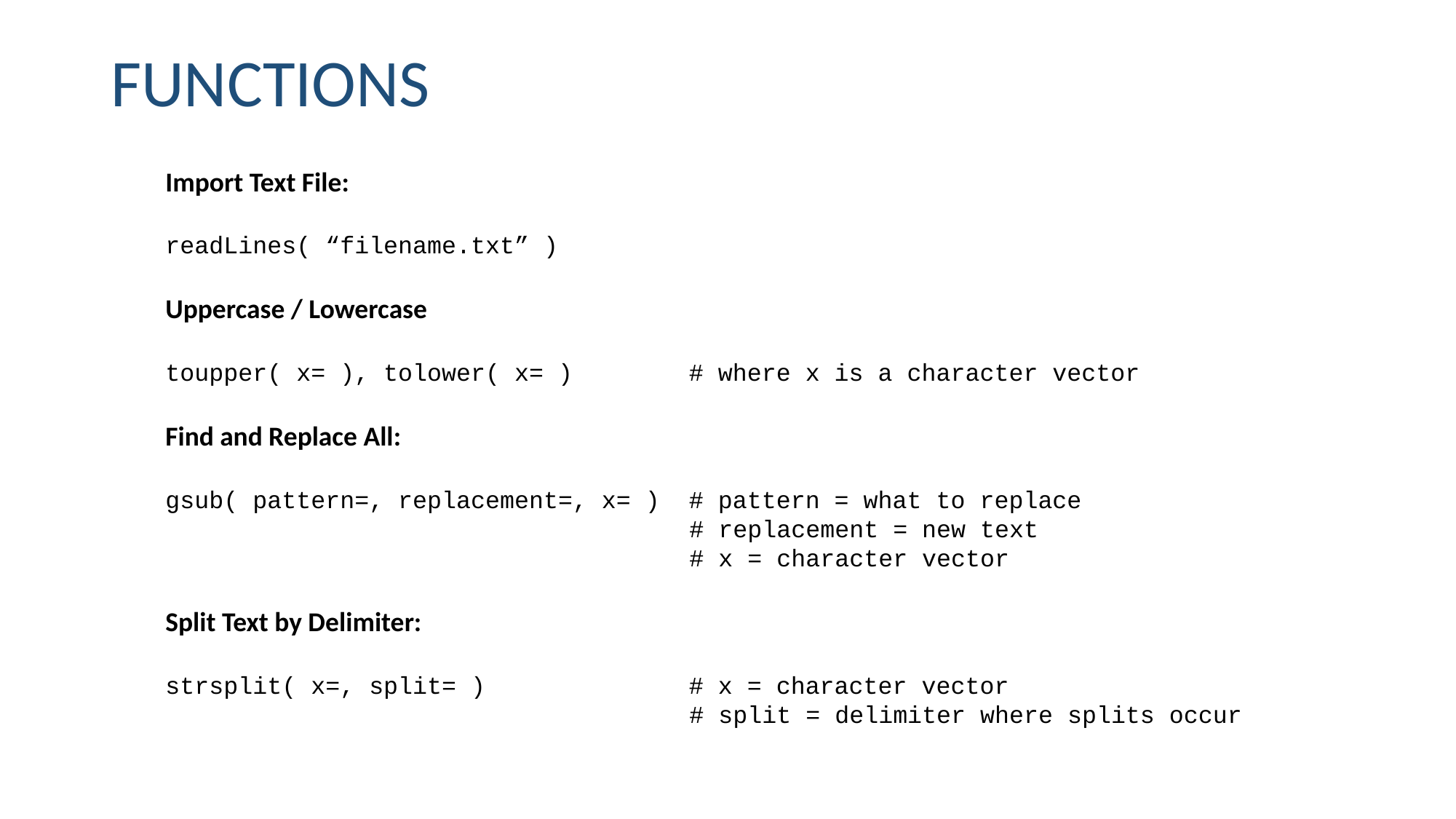

functions
Import Text File:

readLines( “filename.txt” )

Uppercase / Lowercase
toupper( x= ), tolower( x= )        # where x is a character vector

Find and Replace All:

gsub( pattern=, replacement=, x= )  # pattern = what to replace
                                    # replacement = new text
                                    # x = character vector

Split Text by Delimiter:

strsplit( x=, split= )              # x = character vector
                                    # split = delimiter where splits occur